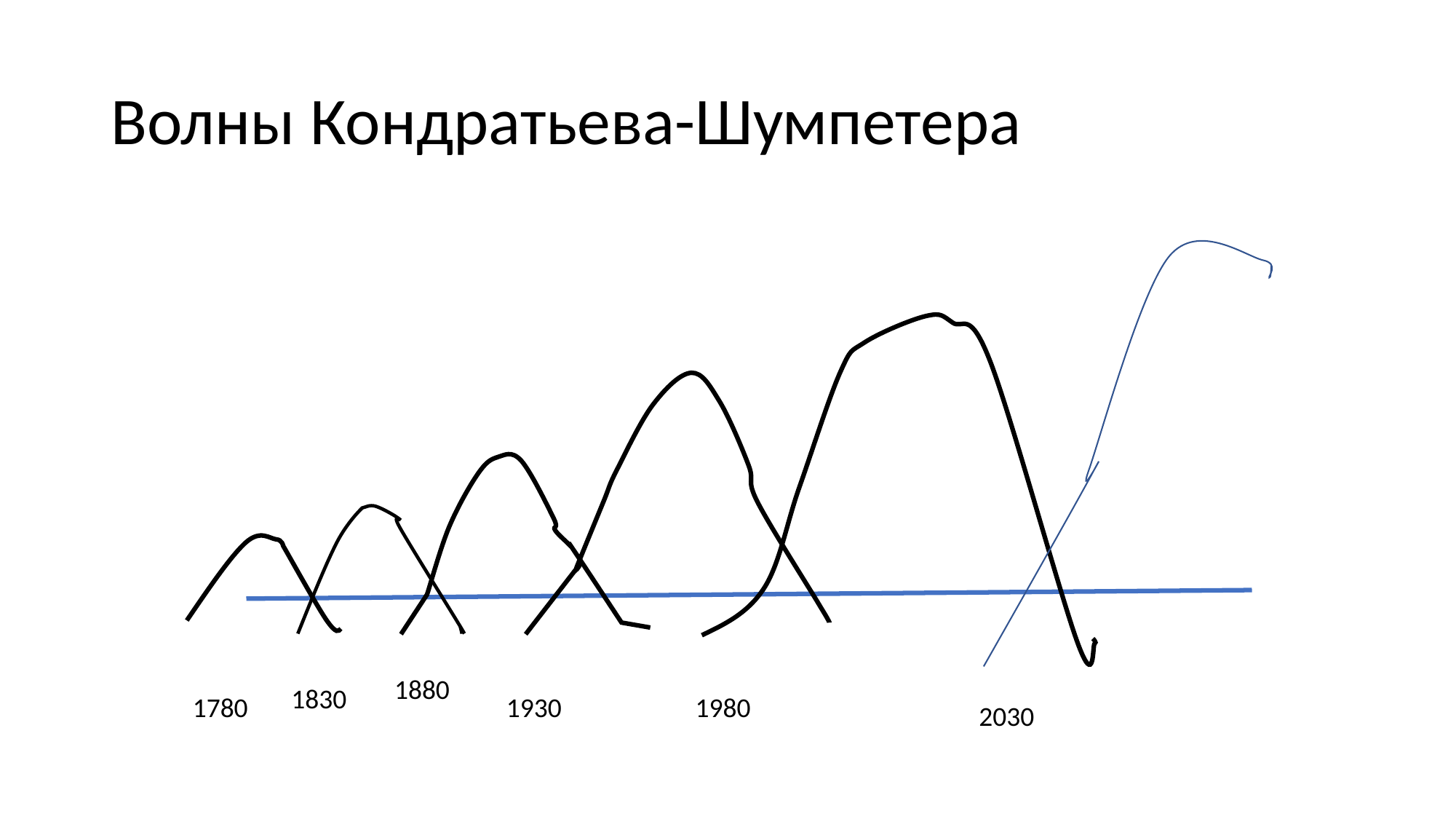

# Волны Кондратьева-Шумпетера

1880
1830
1780
1930
1980
2030